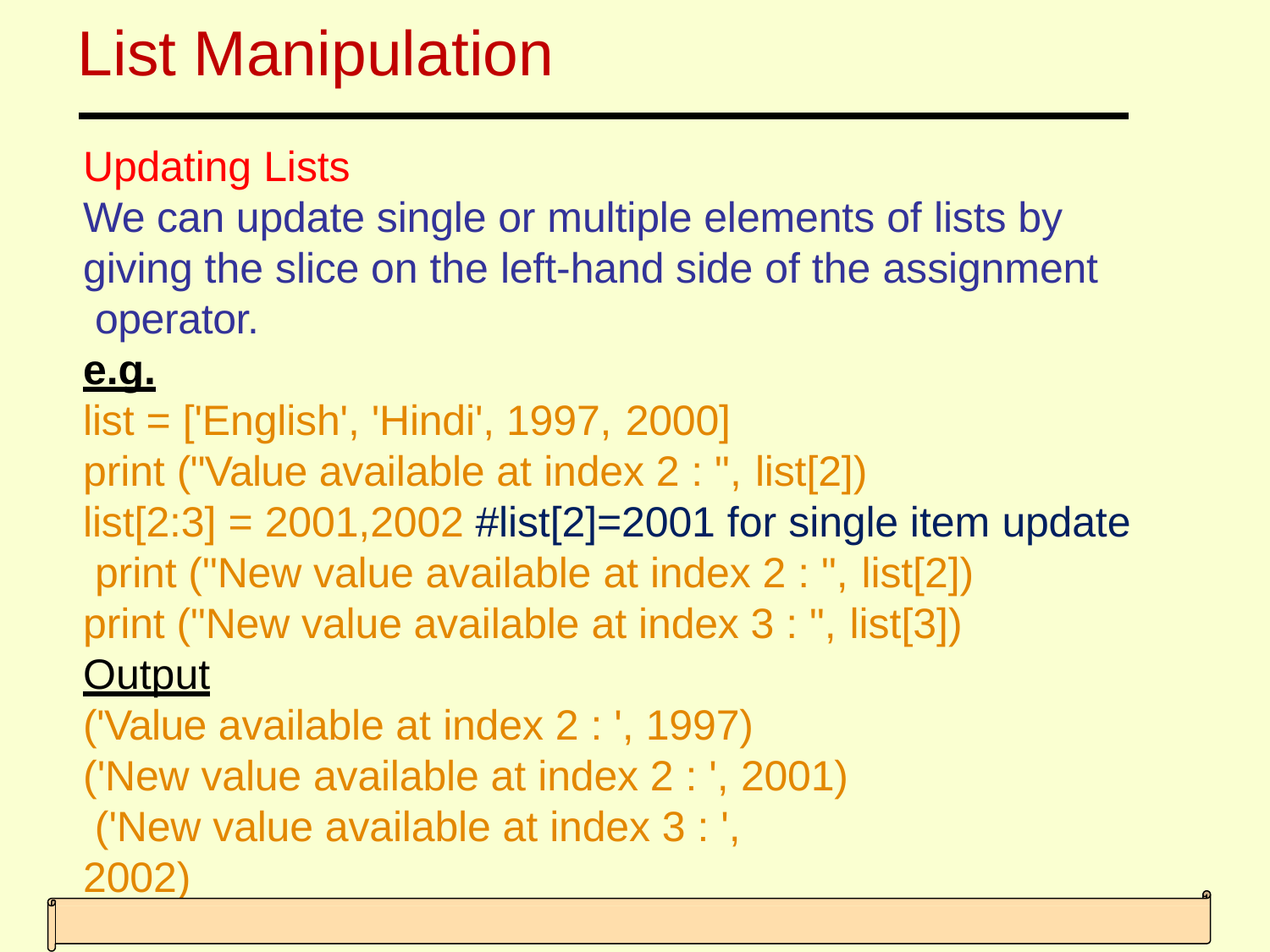

# List Manipulation

Updating Lists
We can update single or multiple elements of lists by  giving the slice on the left-hand side of the assignment  operator.
e.g.
list = ['English', 'Hindi', 1997, 2000]
print ("Value available at index 2 : ", list[2])
list[2:3] = 2001,2002 #list[2]=2001 for single item update  print ("New value available at index 2 : ", list[2])
print ("New value available at index 3 : ", list[3])
Output
('Value available at index 2 : ', 1997)  ('New value available at index 2 : ', 2001)  ('New value available at index 3 : ', 2002)